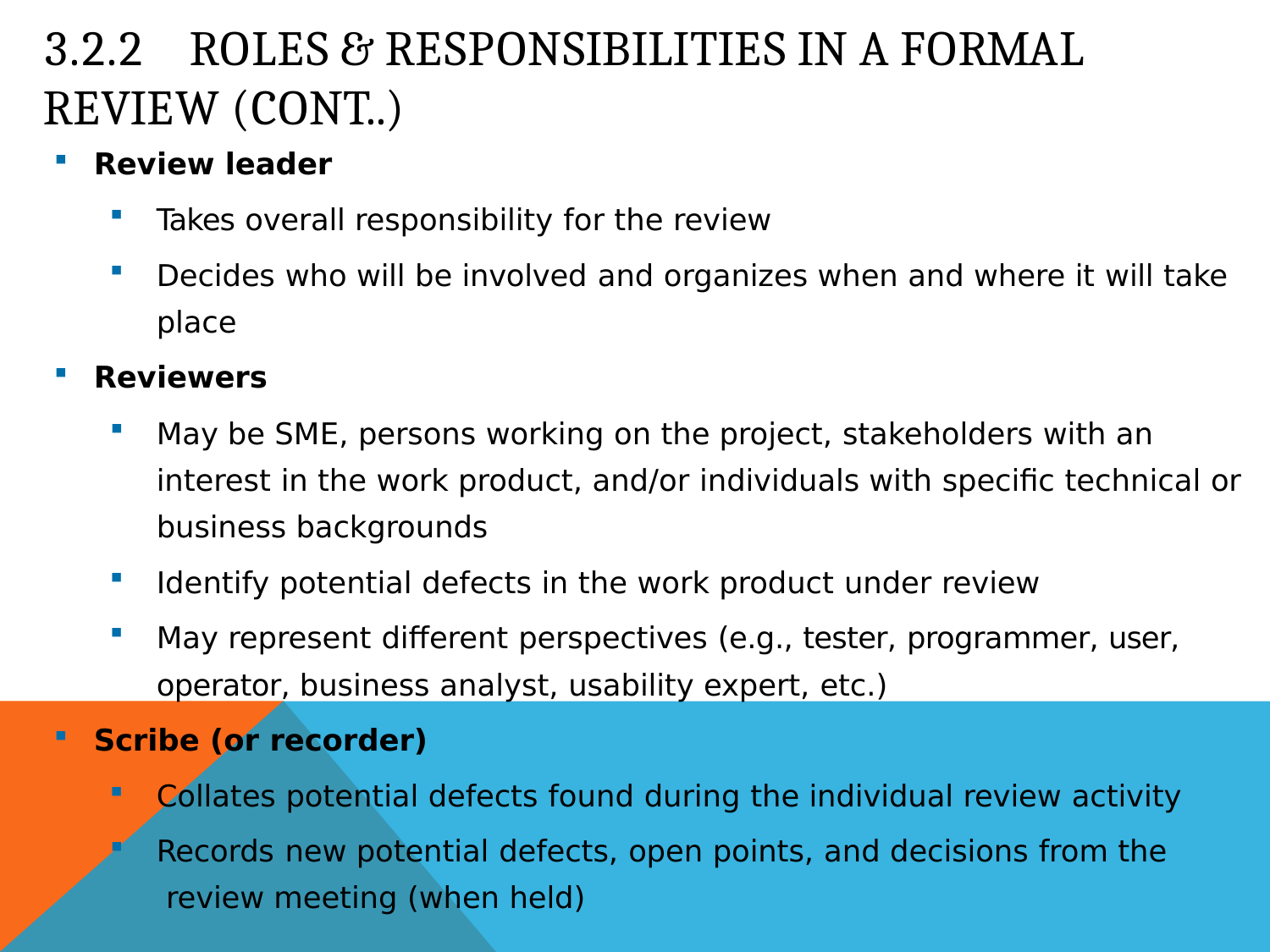

# 3.2.2	Roles & Responsibilities in a Formal Review (Cont..)
Review leader
Takes overall responsibility for the review
Decides who will be involved and organizes when and where it will take
place
Reviewers
May be SME, persons working on the project, stakeholders with an  interest in the work product, and/or individuals with specific technical or  business backgrounds
Identify potential defects in the work product under review
May represent different perspectives (e.g., tester, programmer, user,
operator, business analyst, usability expert, etc.)
Scribe (or recorder)
Collates potential defects found during the individual review activity
Records new potential defects, open points, and decisions from the  review meeting (when held)